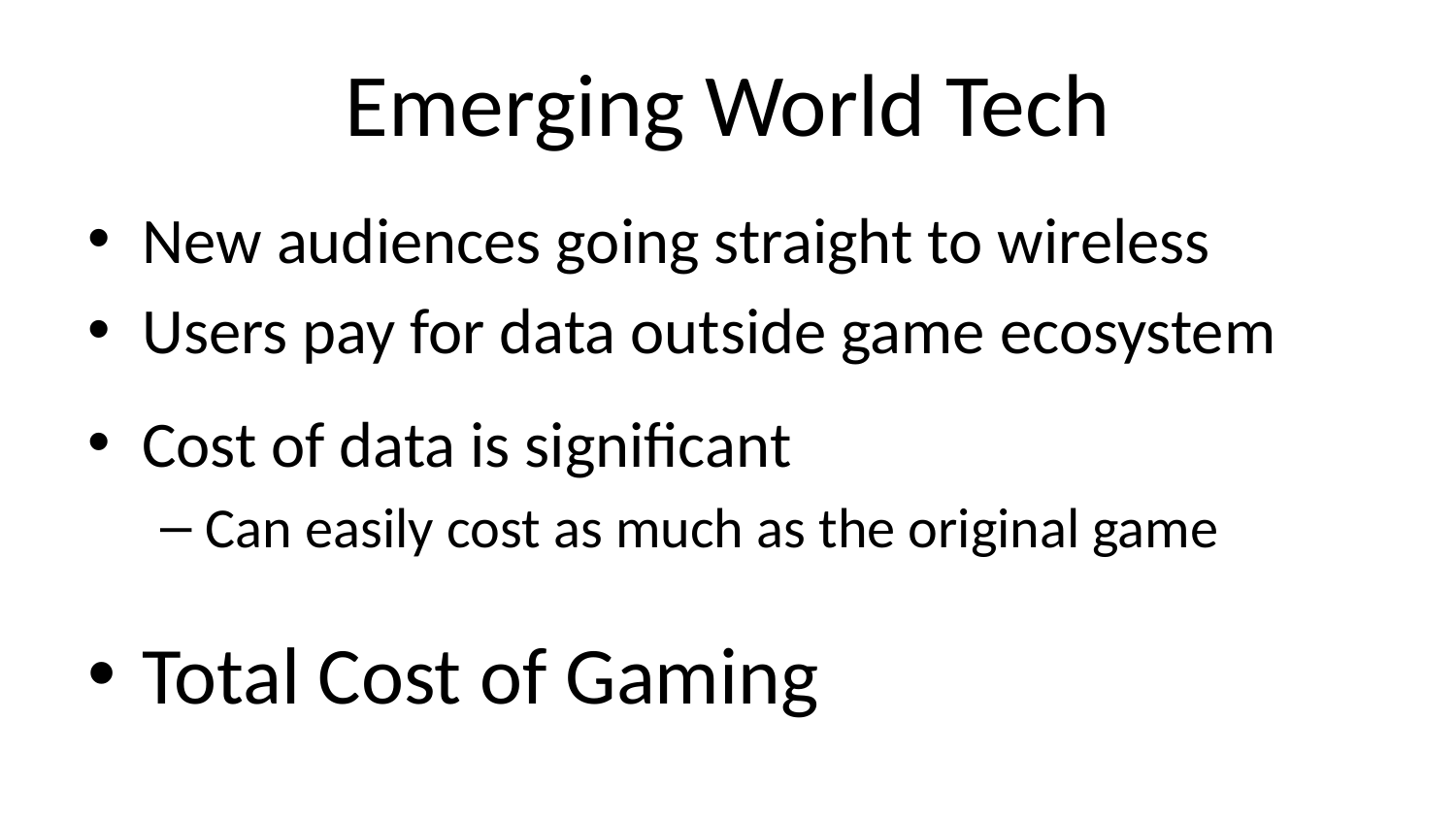

# Emerging World Tech
New audiences going straight to wireless
Users pay for data outside game ecosystem

Cost of data is significant
Can easily cost as much as the original game

Total Cost of Gaming